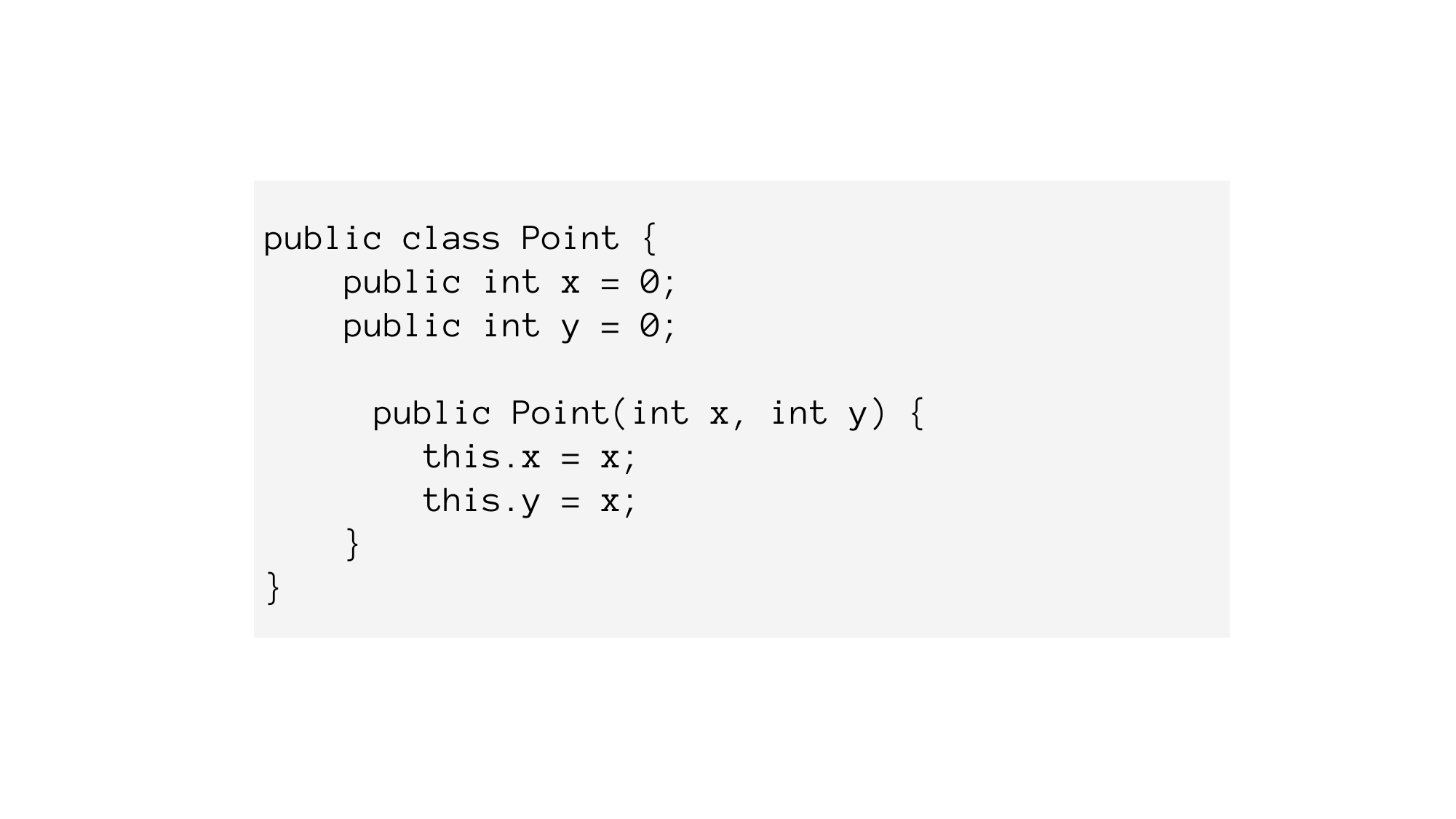

public class Point {
    public int x = 0;
    public int y = 0;

	public Point(int x, int y) {
        this.x = x;
        this.y = x;
    }
}